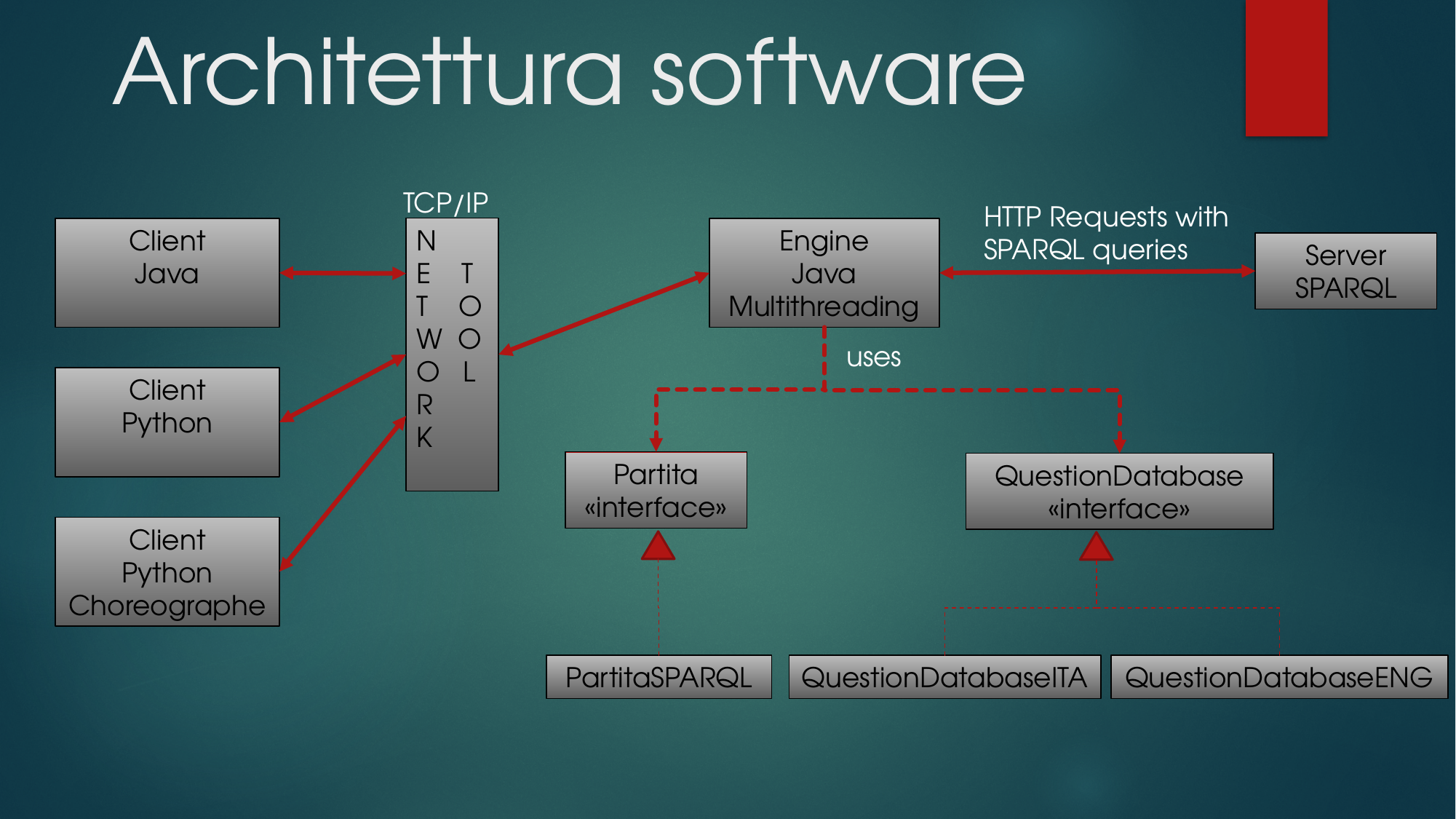

# Architettura software
TCP/IP
HTTP Requests with SPARQL queries
N
E    T
T    O
W  O
O   L
R
K

Client
Java

Engine
Java
Multithreading
Server
SPARQL
uses
Client
Python

Partita
«interface»
QuestionDatabase
«interface»
Client
Python
Choreographe

PartitaSPARQL
QuestionDatabaseENG
QuestionDatabaseITA